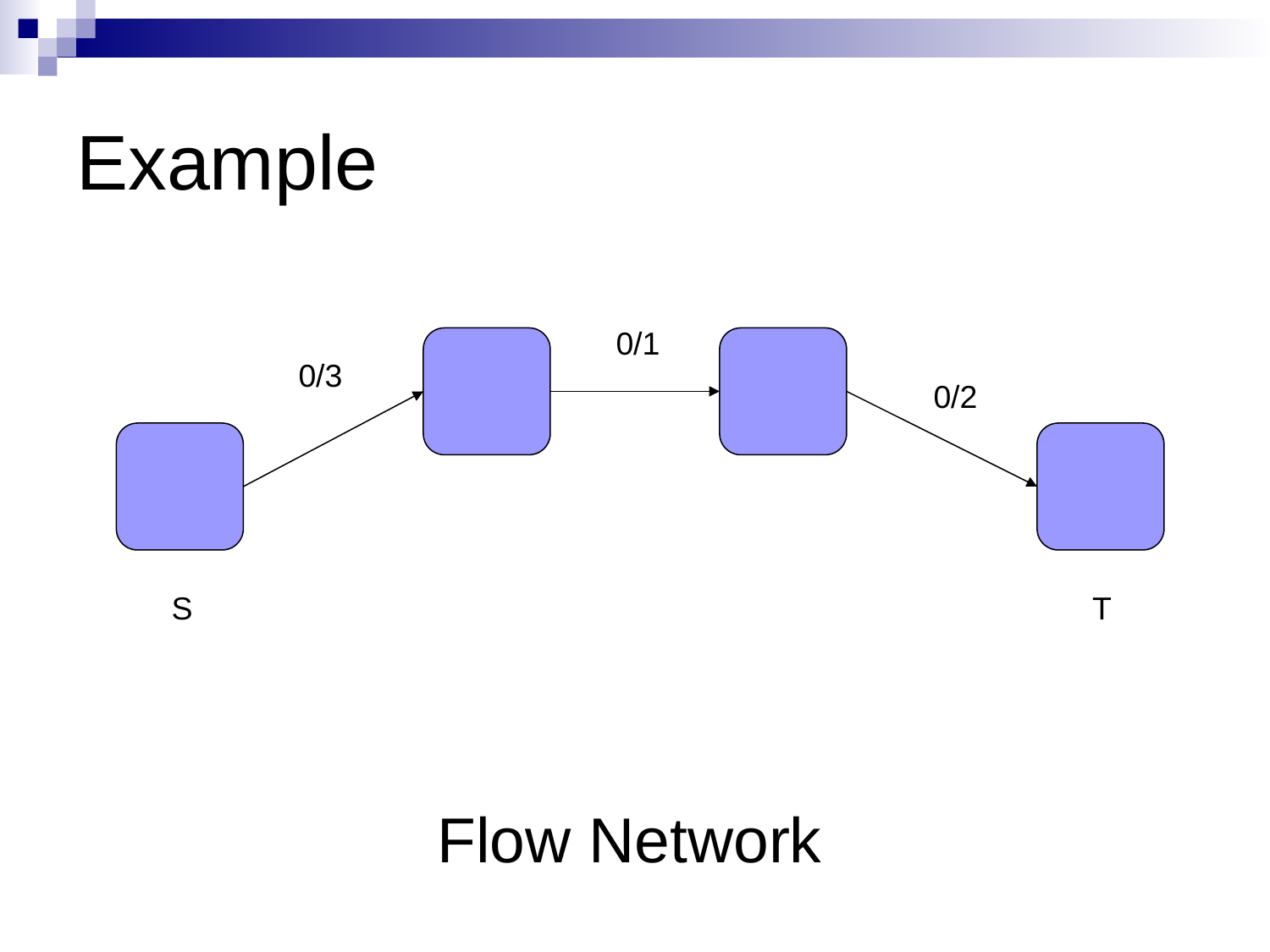

# Example
0/1

0/3
0/2

S
T
Flow Network